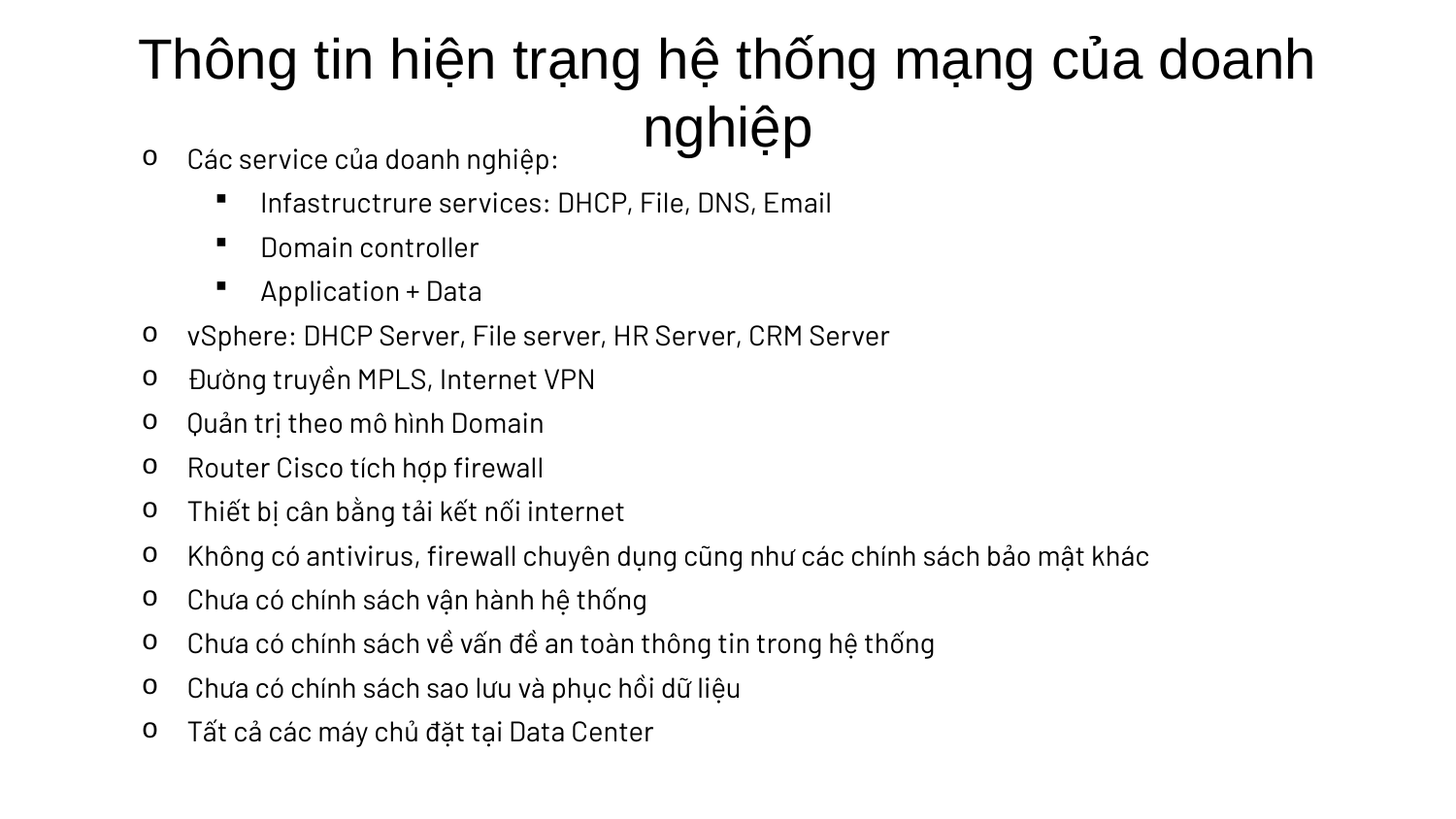

# Thông tin hiện trạng hệ thống mạng của doanh nghiệp
Các service của doanh nghiệp:
Infastructrure services: DHCP, File, DNS, Email
Domain controller
Application + Data
vSphere: DHCP Server, File server, HR Server, CRM Server
Đường truyền MPLS, Internet VPN
Quản trị theo mô hình Domain
Router Cisco tích hợp firewall
Thiết bị cân bằng tải kết nối internet
Không có antivirus, firewall chuyên dụng cũng như các chính sách bảo mật khác
Chưa có chính sách vận hành hệ thống
Chưa có chính sách về vấn đề an toàn thông tin trong hệ thống
Chưa có chính sách sao lưu và phục hồi dữ liệu
Tất cả các máy chủ đặt tại Data Center